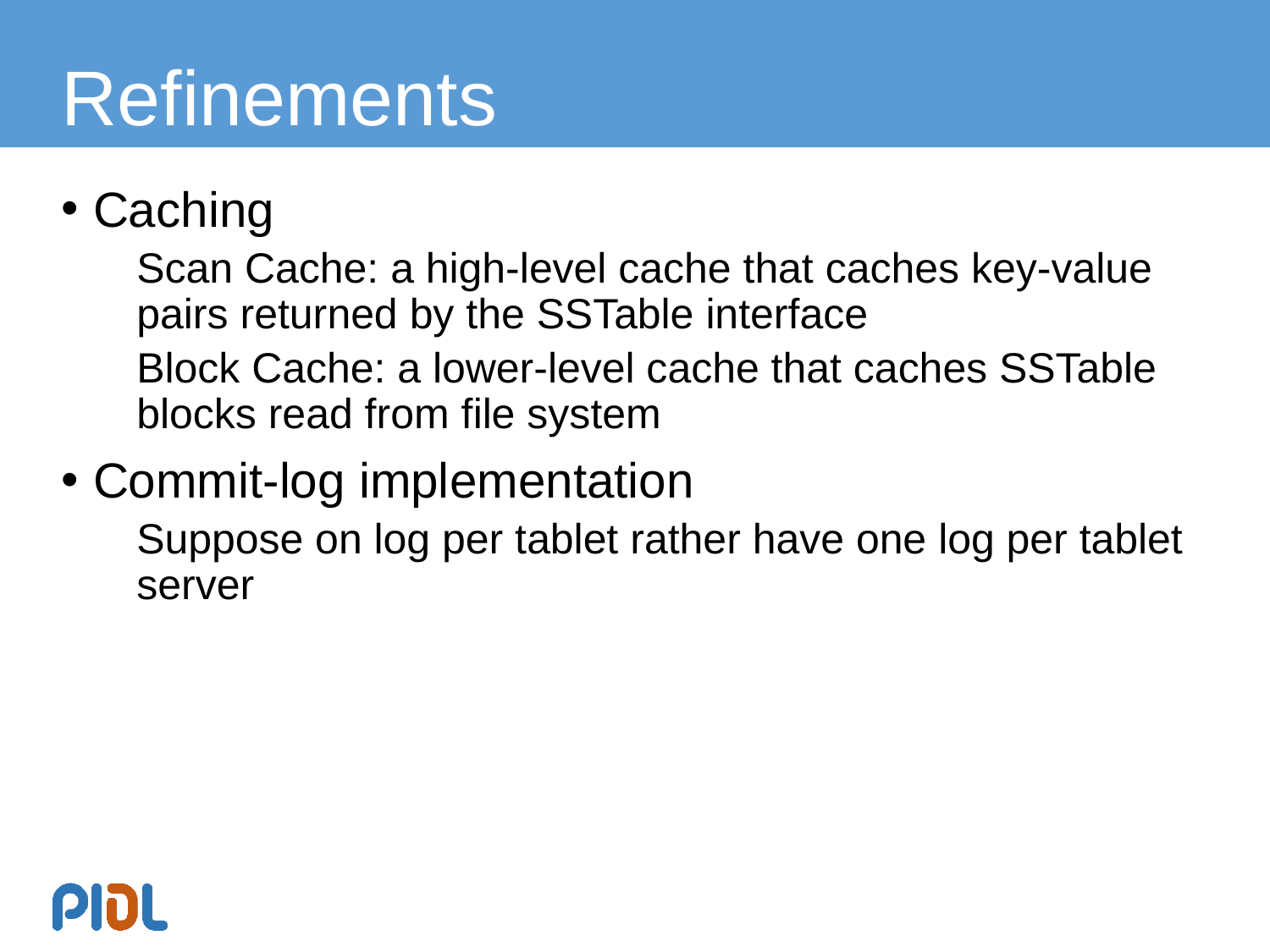

# Refinements
Caching
Scan Cache: a high-level cache that caches key-value pairs returned by the SSTable interface
Block Cache: a lower-level cache that caches SSTable blocks read from file system
Commit-log implementation
Suppose on log per tablet rather have one log per tablet server